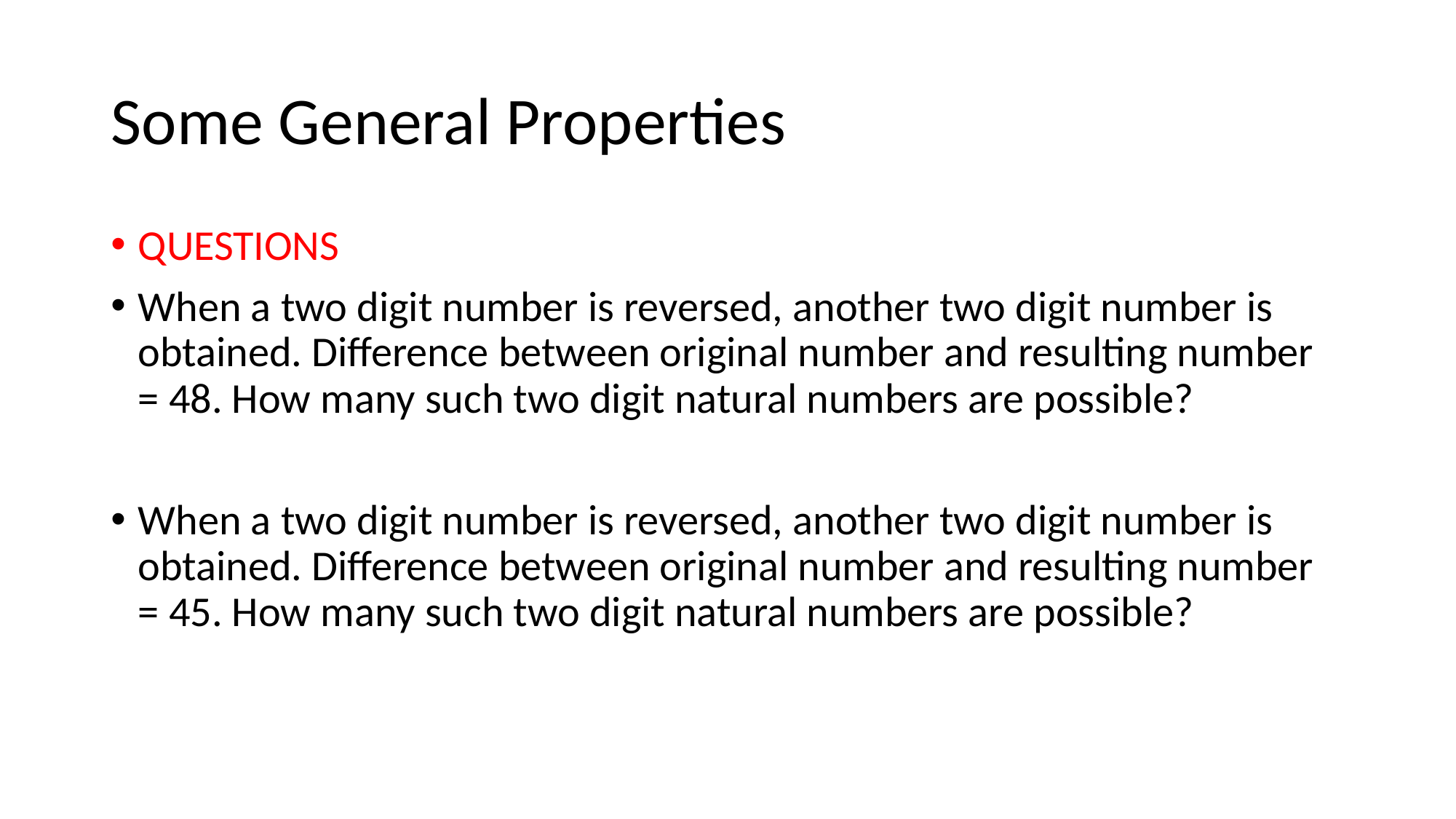

# Some General Properties
QUESTIONS
When a two digit number is reversed, another two digit number is obtained. Difference between original number and resulting number = 48. How many such two digit natural numbers are possible?

When a two digit number is reversed, another two digit number is obtained. Difference between original number and resulting number = 45. How many such two digit natural numbers are possible?